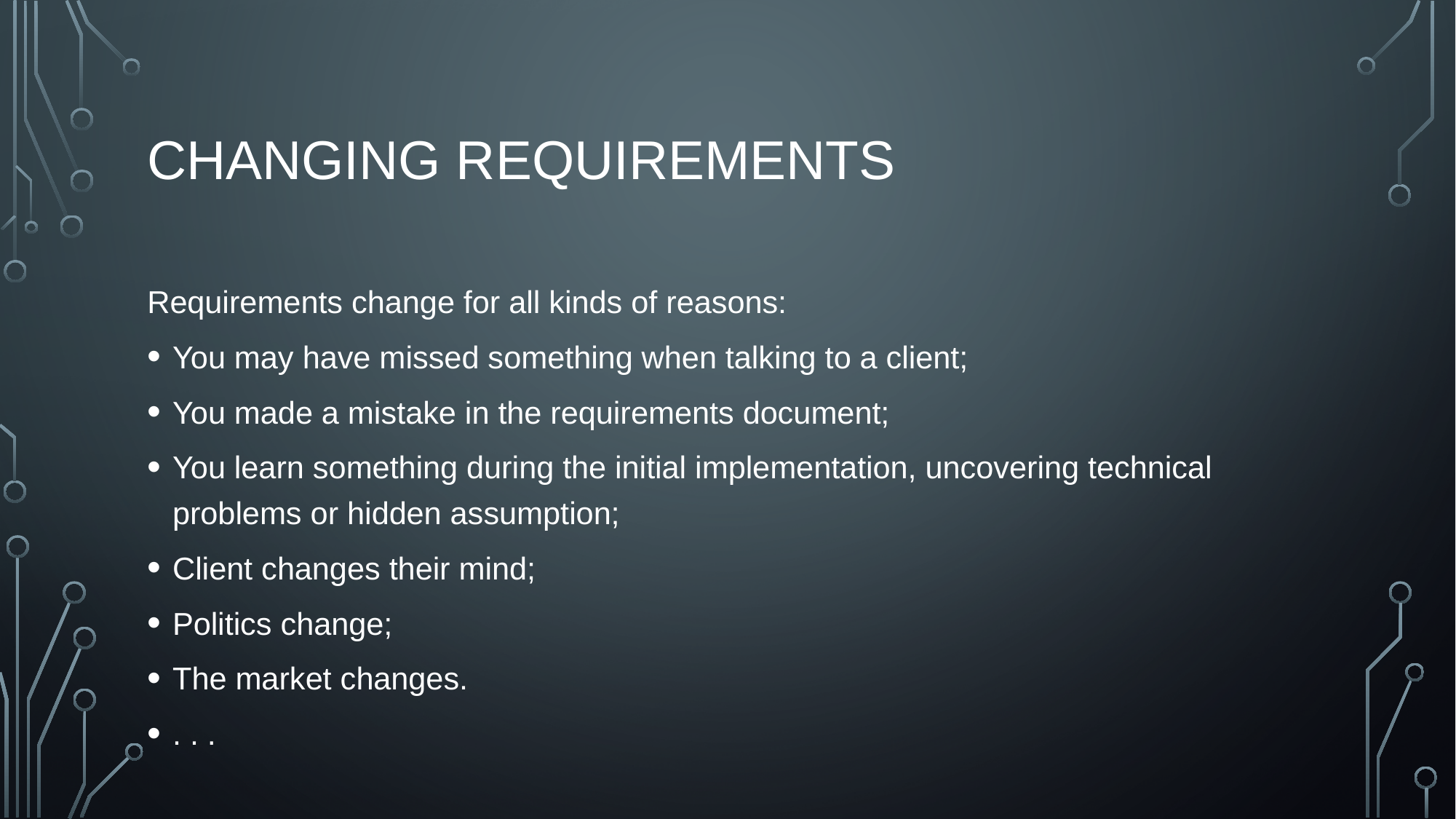

# Changing requirements
Requirements change for all kinds of reasons:
You may have missed something when talking to a client;
You made a mistake in the requirements document;
You learn something during the initial implementation, uncovering technical problems or hidden assumption;
Client changes their mind;
Politics change;
The market changes.
. . .